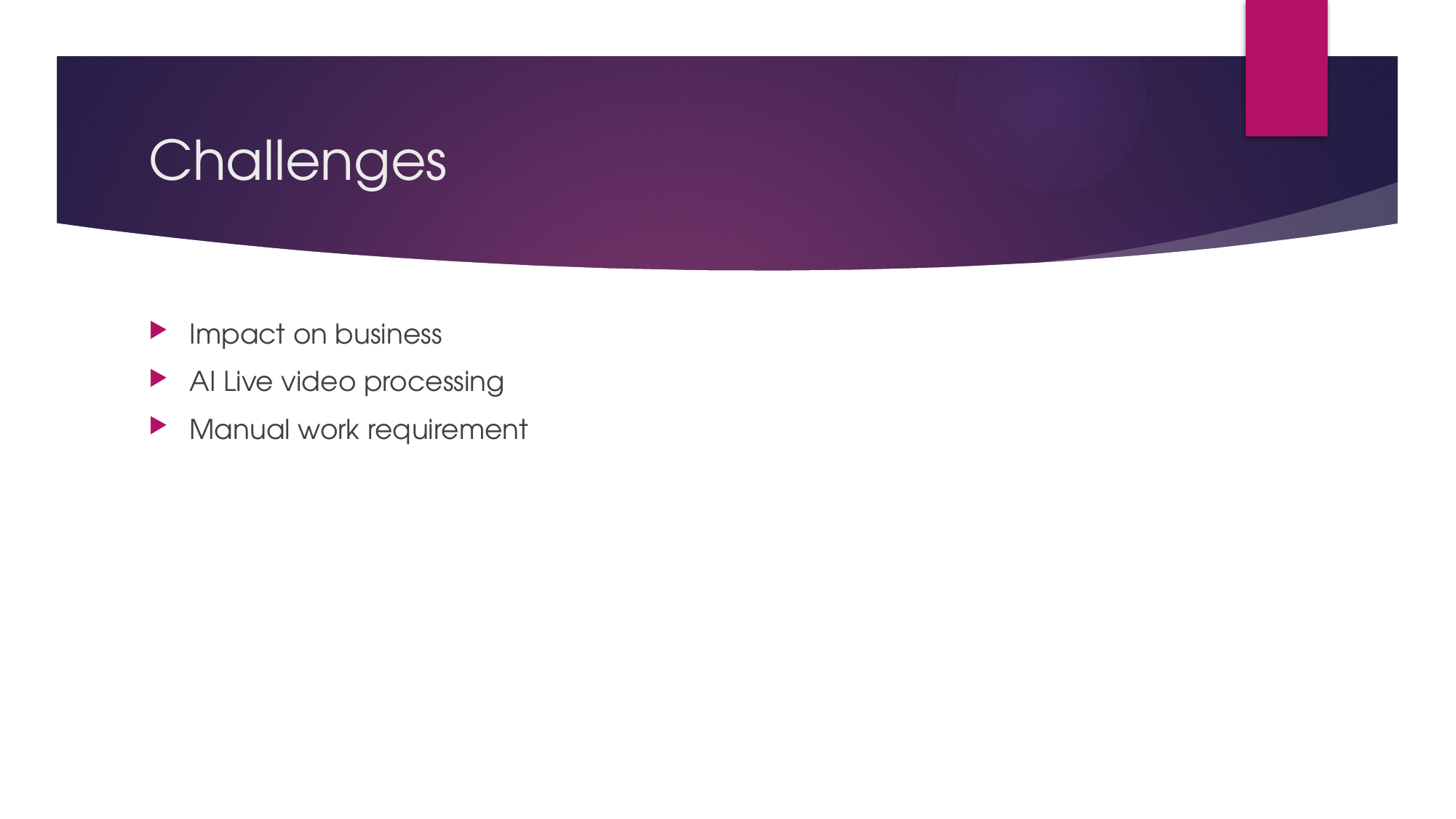

# Challenges
Impact on business
AI Live video processing
Manual work requirement